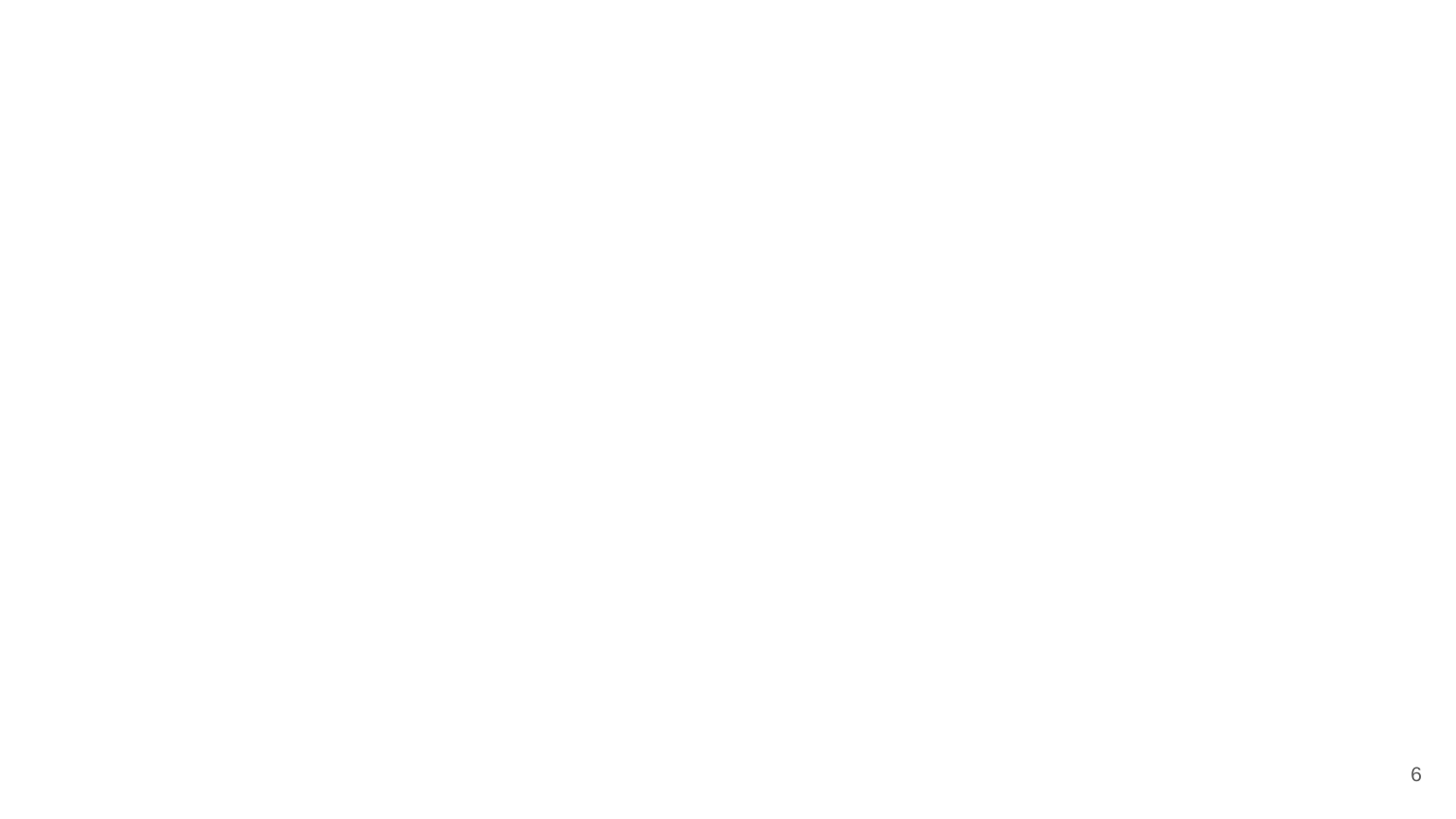

#

Word art is so 00s
6